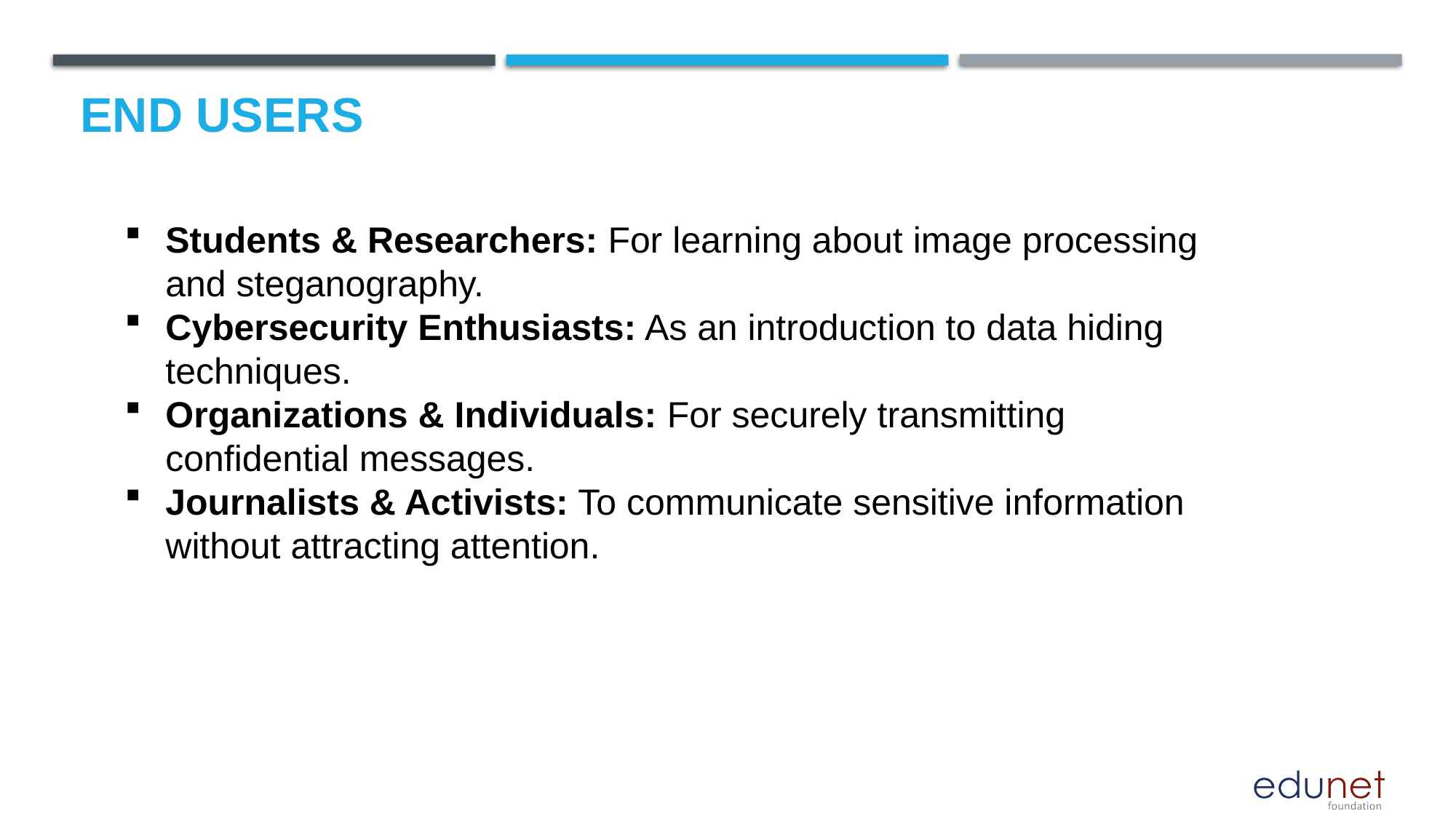

# End users
Students & Researchers: For learning about image processing and steganography.
Cybersecurity Enthusiasts: As an introduction to data hiding techniques.
Organizations & Individuals: For securely transmitting confidential messages.
Journalists & Activists: To communicate sensitive information without attracting attention.